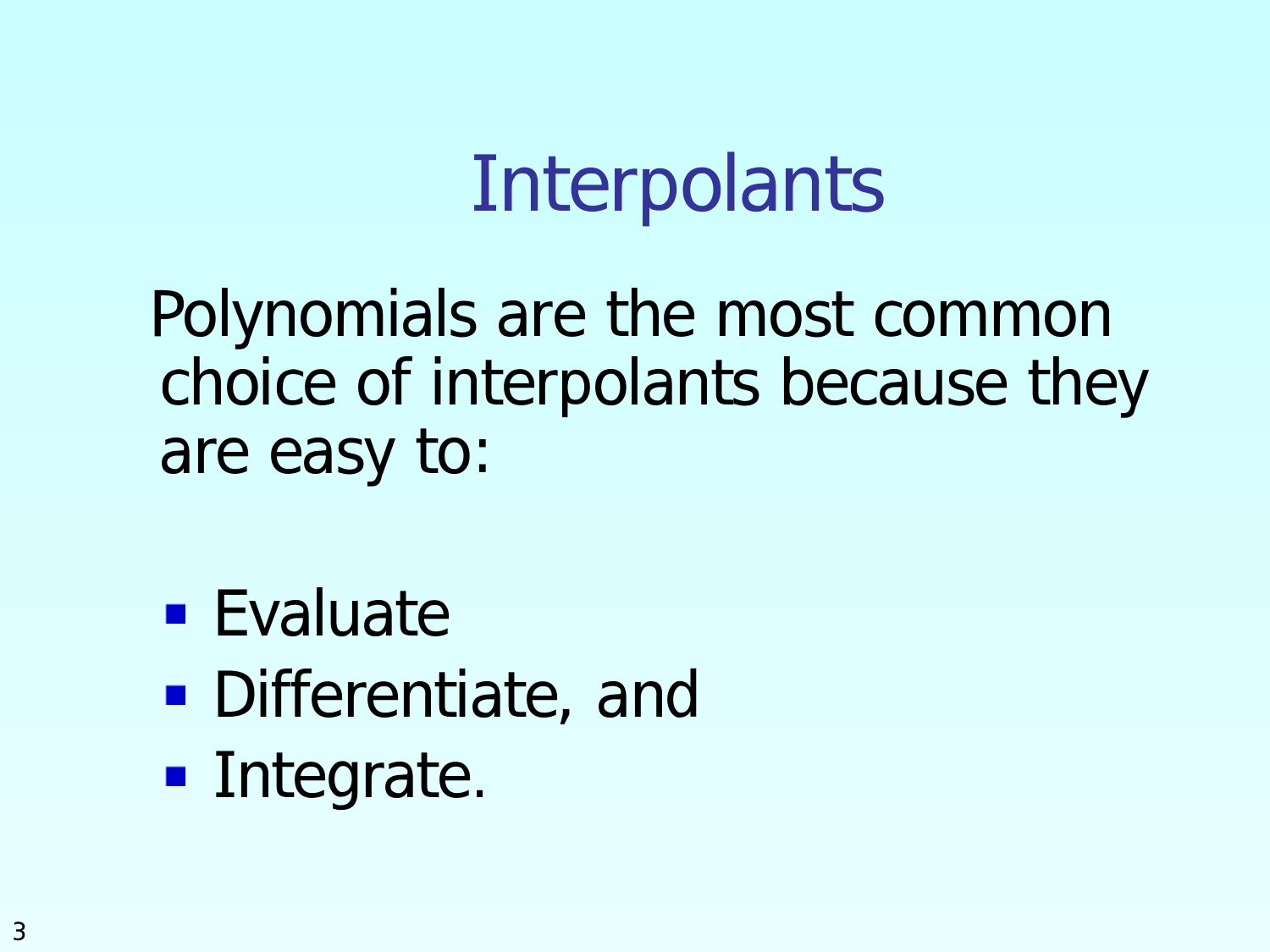

# Interpolants

    Polynomials are the most common choice of interpolants because they are easy to:

Evaluate
Differentiate, and
Integrate.

3